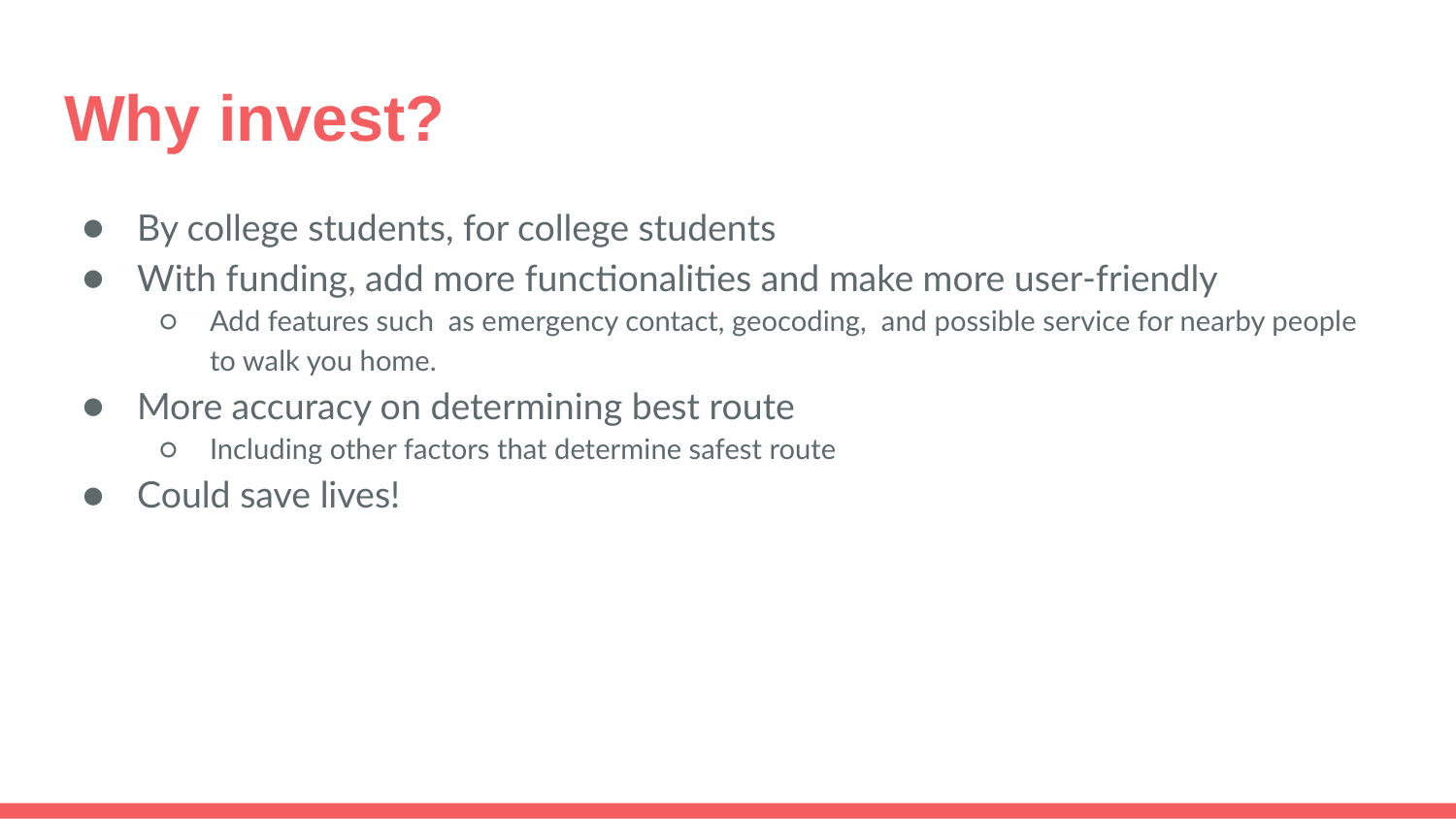

# Why invest?
By college students, for college students
With funding, add more functionalities and make more user-friendly
Add features such  as emergency contact, geocoding,  and possible service for nearby people to walk you home.
More accuracy on determining best route
Including other factors that determine safest route
Could save lives!